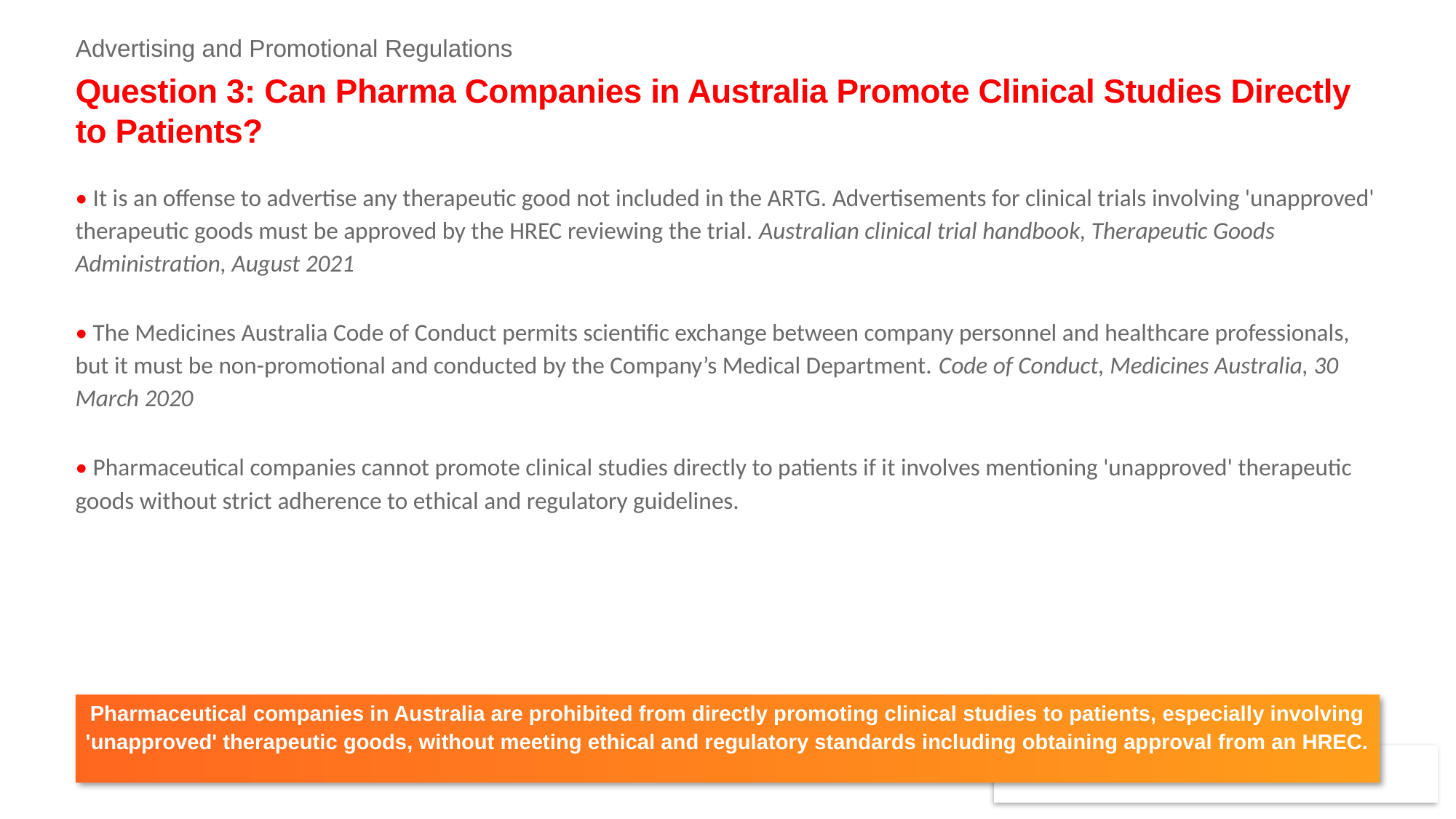

Advertising and Promotional Regulations
# Question 3: Can Pharma Companies in Australia Promote Clinical Studies Directly to Patients?

• It is an offense to advertise any therapeutic good not included in the ARTG. Advertisements for clinical trials involving 'unapproved' therapeutic goods must be approved by the HREC reviewing the trial. Australian clinical trial handbook, Therapeutic Goods Administration, August 2021
• The Medicines Australia Code of Conduct permits scientific exchange between company personnel and healthcare professionals, but it must be non-promotional and conducted by the Company’s Medical Department. Code of Conduct, Medicines Australia, 30 March 2020
• Pharmaceutical companies cannot promote clinical studies directly to patients if it involves mentioning 'unapproved' therapeutic goods without strict adherence to ethical and regulatory guidelines.
Pharmaceutical companies in Australia are prohibited from directly promoting clinical studies to patients, especially involving 'unapproved' therapeutic goods, without meeting ethical and regulatory standards including obtaining approval from an HREC.